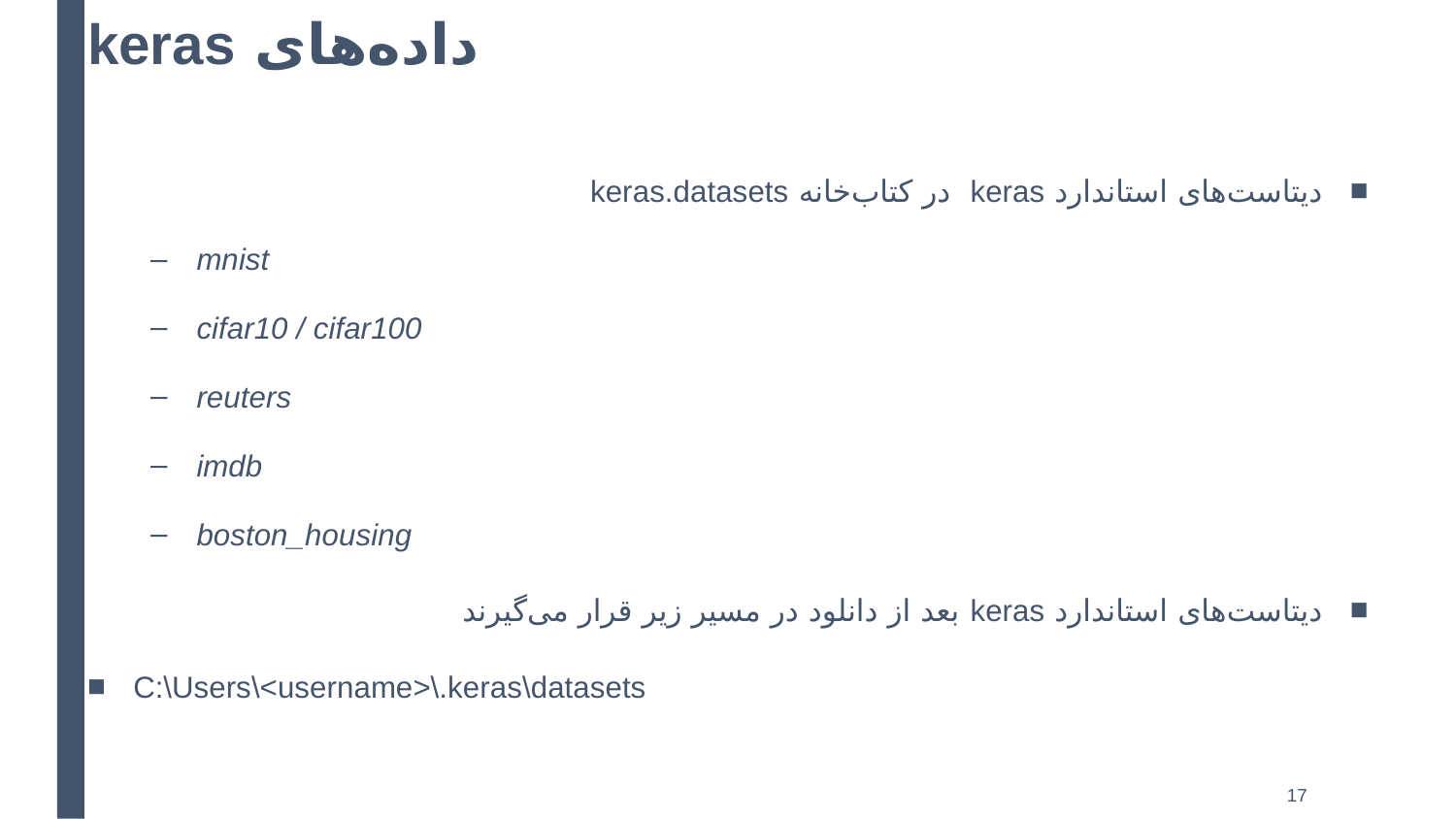

# داده‌های keras
دیتاست‌های استاندارد keras  در کتاب‌خانه keras.datasets
mnist
cifar10 / cifar100
reuters
imdb
boston_housing
دیتاست‌های استاندارد keras بعد از دانلود در مسیر زیر قرار می‌گیرند
C:\Users\<username>\.keras\datasets
17